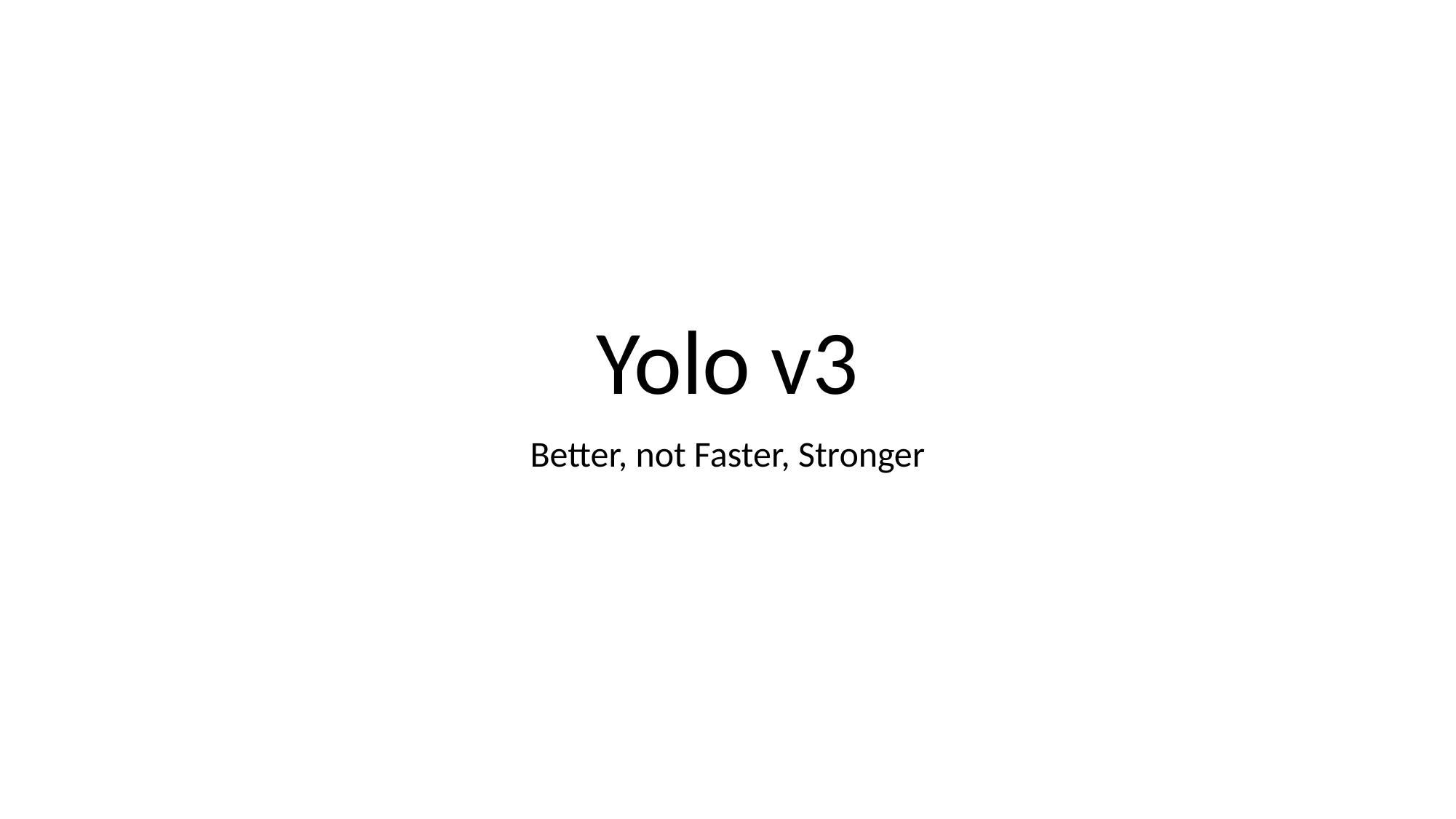

# Yolo v3
Better, not Faster, Stronger